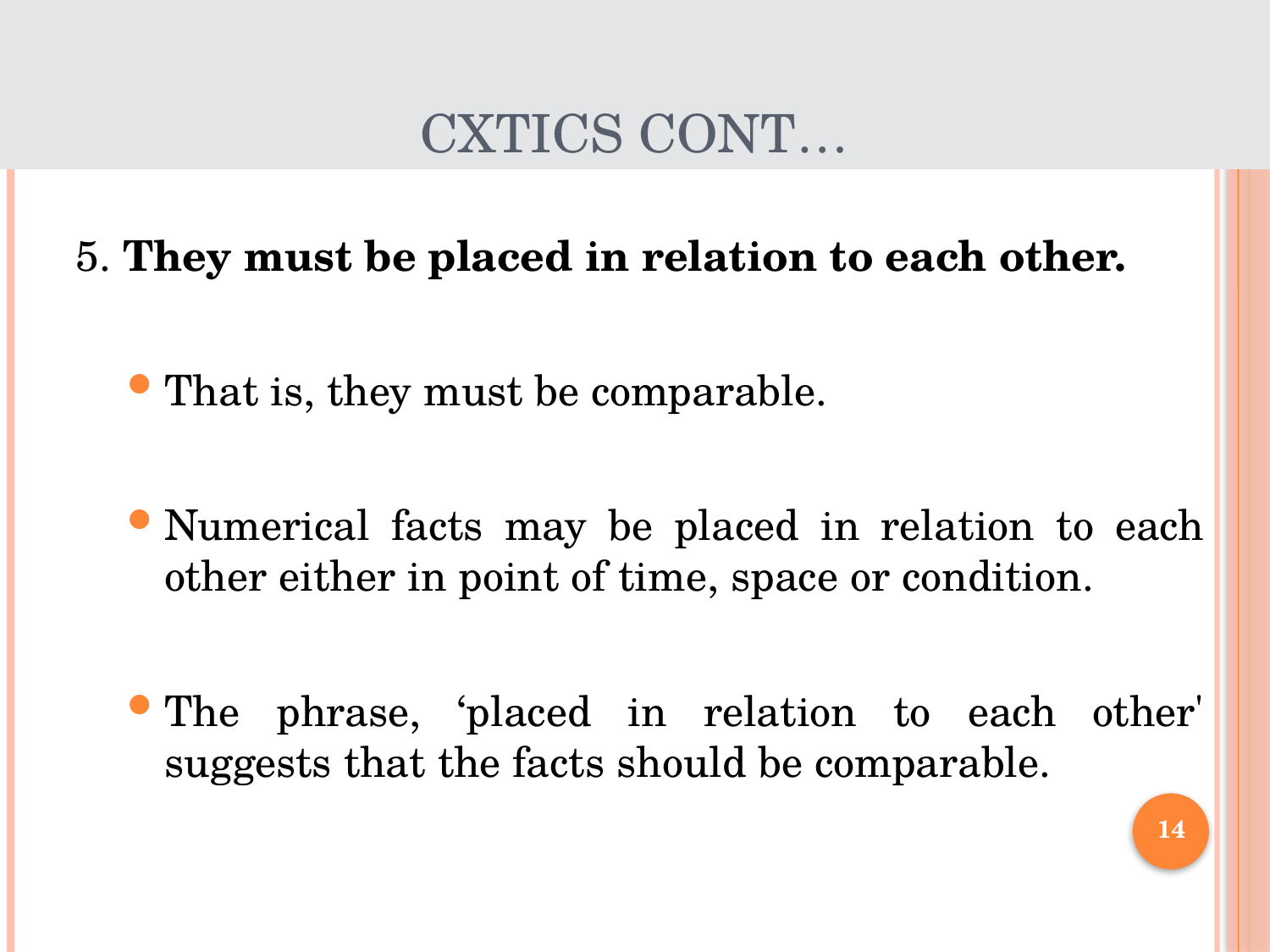

# Cxtics cont…
5. They must be placed in relation to each other.

That is, they must be comparable.

Numerical facts may be placed in relation to each other either in point of time, space or condition.

The phrase, ‘placed in relation to each other' suggests that the facts should be comparable.
14